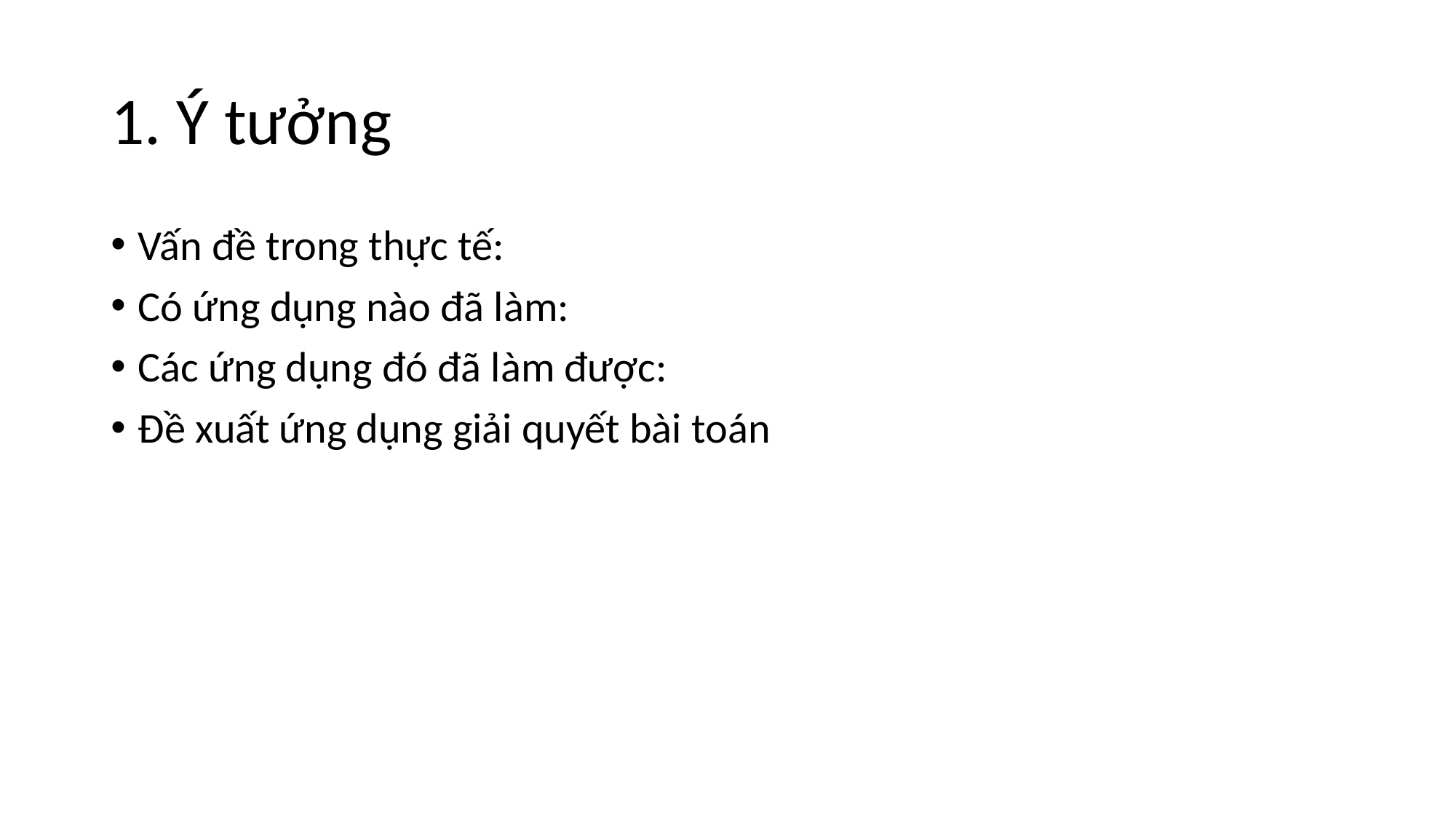

# 1. Ý tưởng
Vấn đề trong thực tế:
Có ứng dụng nào đã làm:
Các ứng dụng đó đã làm được:
Đề xuất ứng dụng giải quyết bài toán